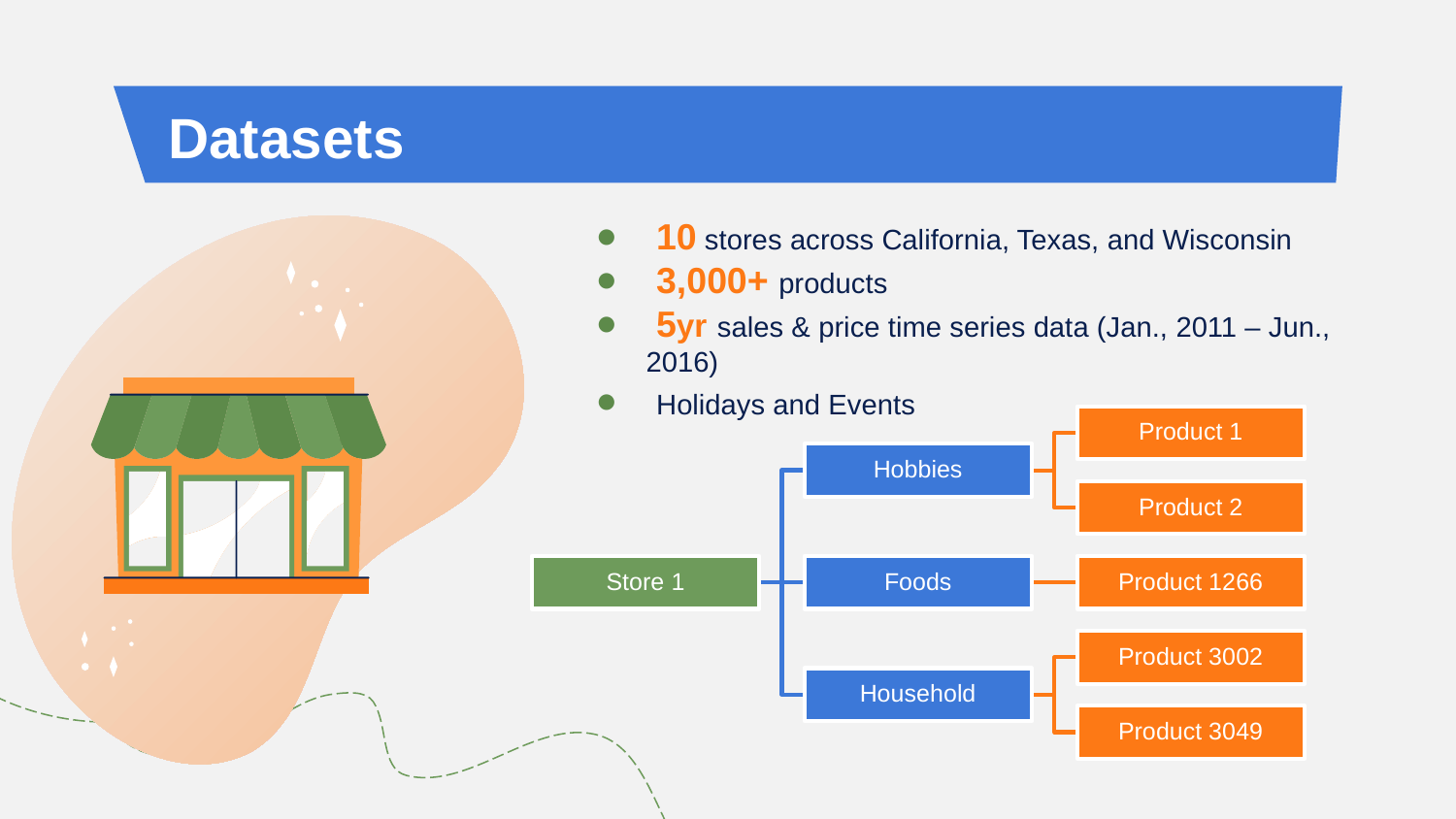

# Datasets
 10 stores across California, Texas, and Wisconsin
 3,000+ products
 5yr sales & price time series data (Jan., 2011 – Jun., 2016)
 Holidays and Events

Product 1

Hobbies

Product 2
Store 1
Foods
Product 1266

Product 3002

Household

Product 3049